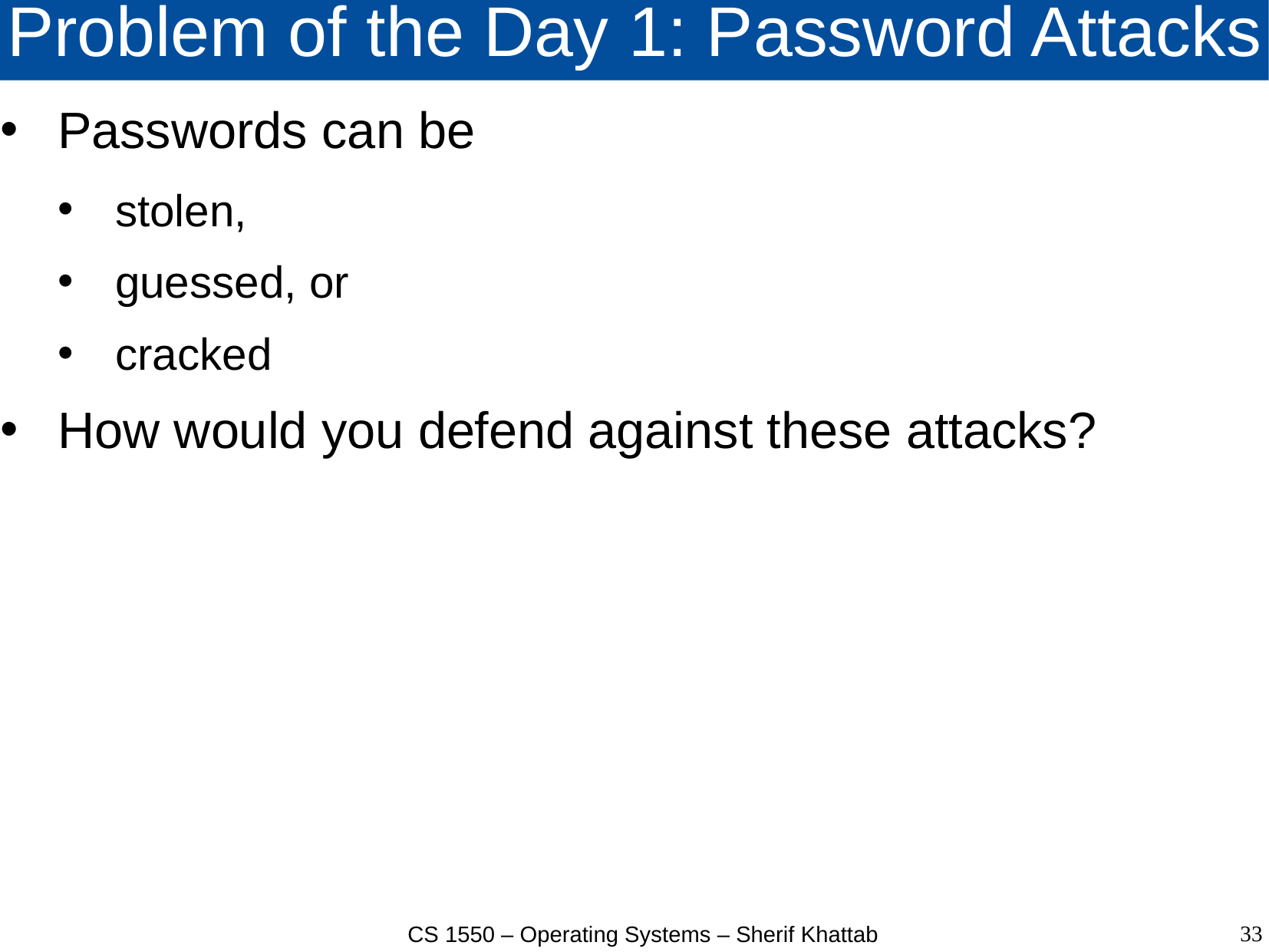

# Problem of the Day 1: Password Attacks
Passwords can be
stolen,
guessed, or
cracked
How would you defend against these attacks?
33
CS 1550 – Operating Systems – Sherif Khattab